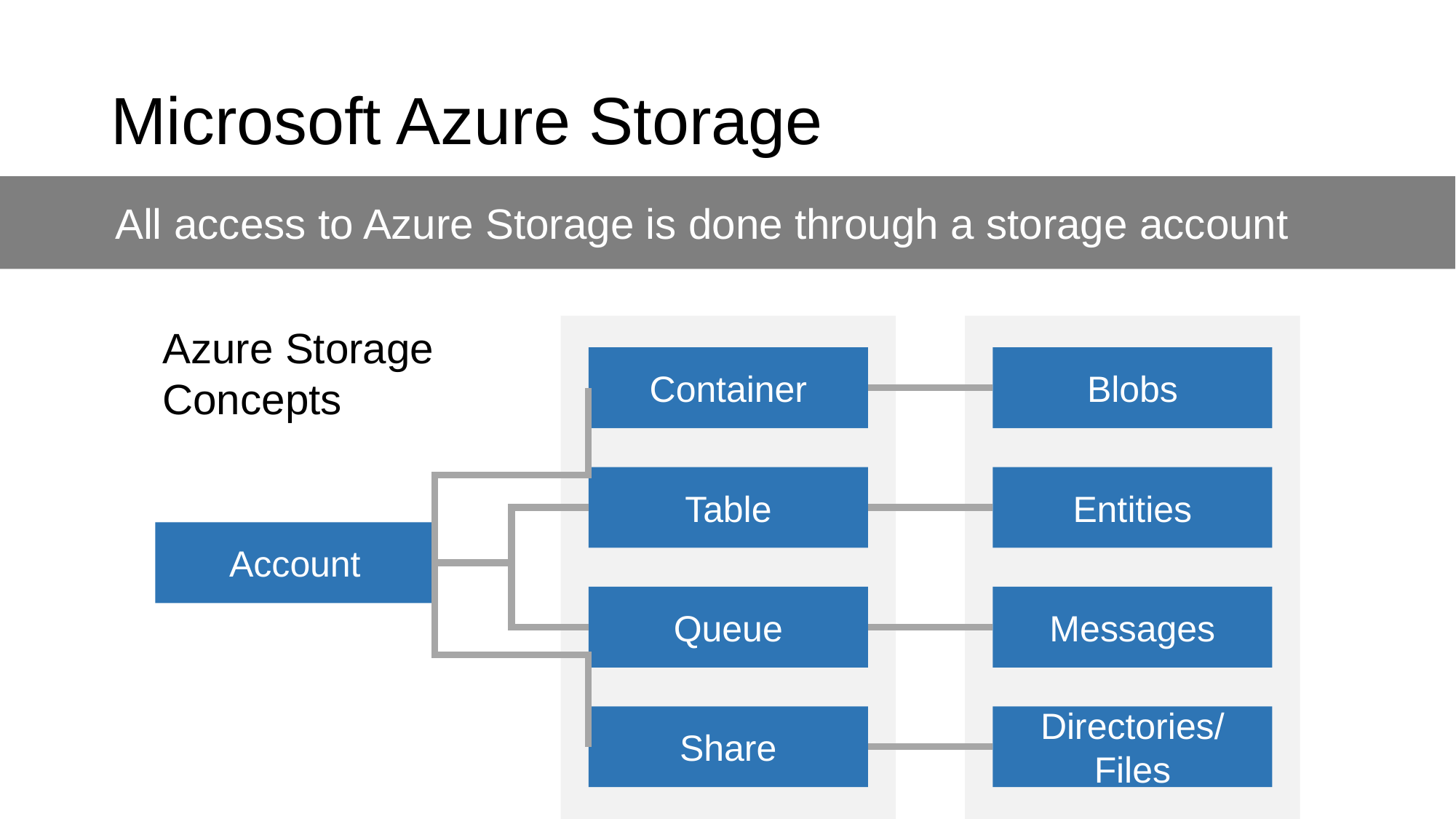

# Microsoft Azure Storage

All access to Azure Storage is done through a storage account
Azure Storage
Concepts

Container
Table
Queue
Share

Blobs
Entities
Messages
Directories/Files
Account